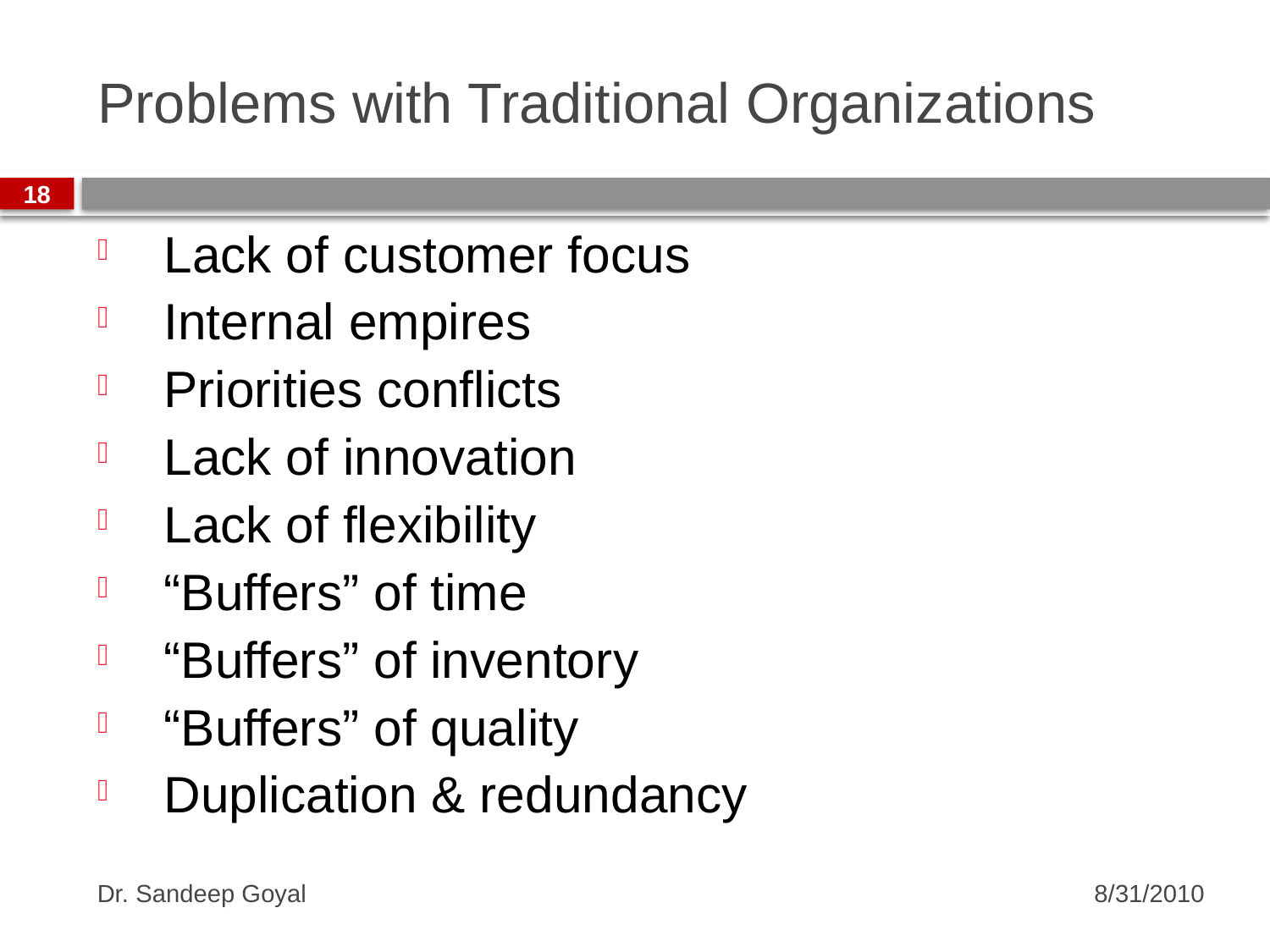

# Problems with Traditional Organizations
18
Lack of customer focus
Internal empires
Priorities conflicts
Lack of innovation
Lack of flexibility
“Buffers” of time
“Buffers” of inventory
“Buffers” of quality
Duplication & redundancy

Dr. Sandeep Goyal
8/31/2010